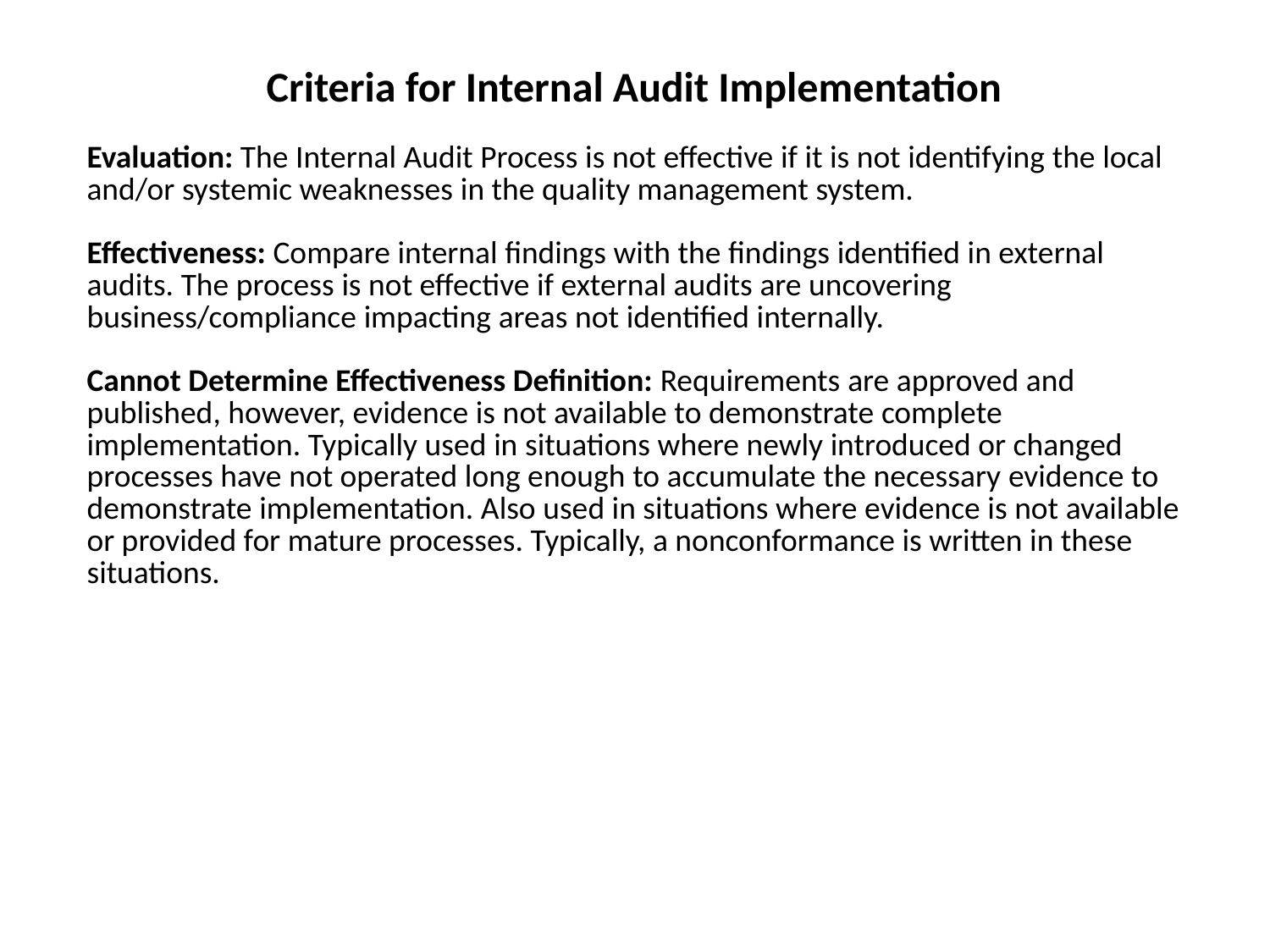

| Criteria for Internal Audit Implementation Evaluation: The Internal Audit Process is not effective if it is not identifying the local and/or systemic weaknesses in the quality management system. Effectiveness: Compare internal findings with the findings identified in external audits. The process is not effective if external audits are uncovering business/compliance impacting areas not identified internally. Cannot Determine Effectiveness Definition: Requirements are approved and published, however, evidence is not available to demonstrate complete implementation. Typically used in situations where newly introduced or changed processes have not operated long enough to accumulate the necessary evidence to demonstrate implementation. Also used in situations where evidence is not available or provided for mature processes. Typically, a nonconformance is written in these situations. |
| --- |